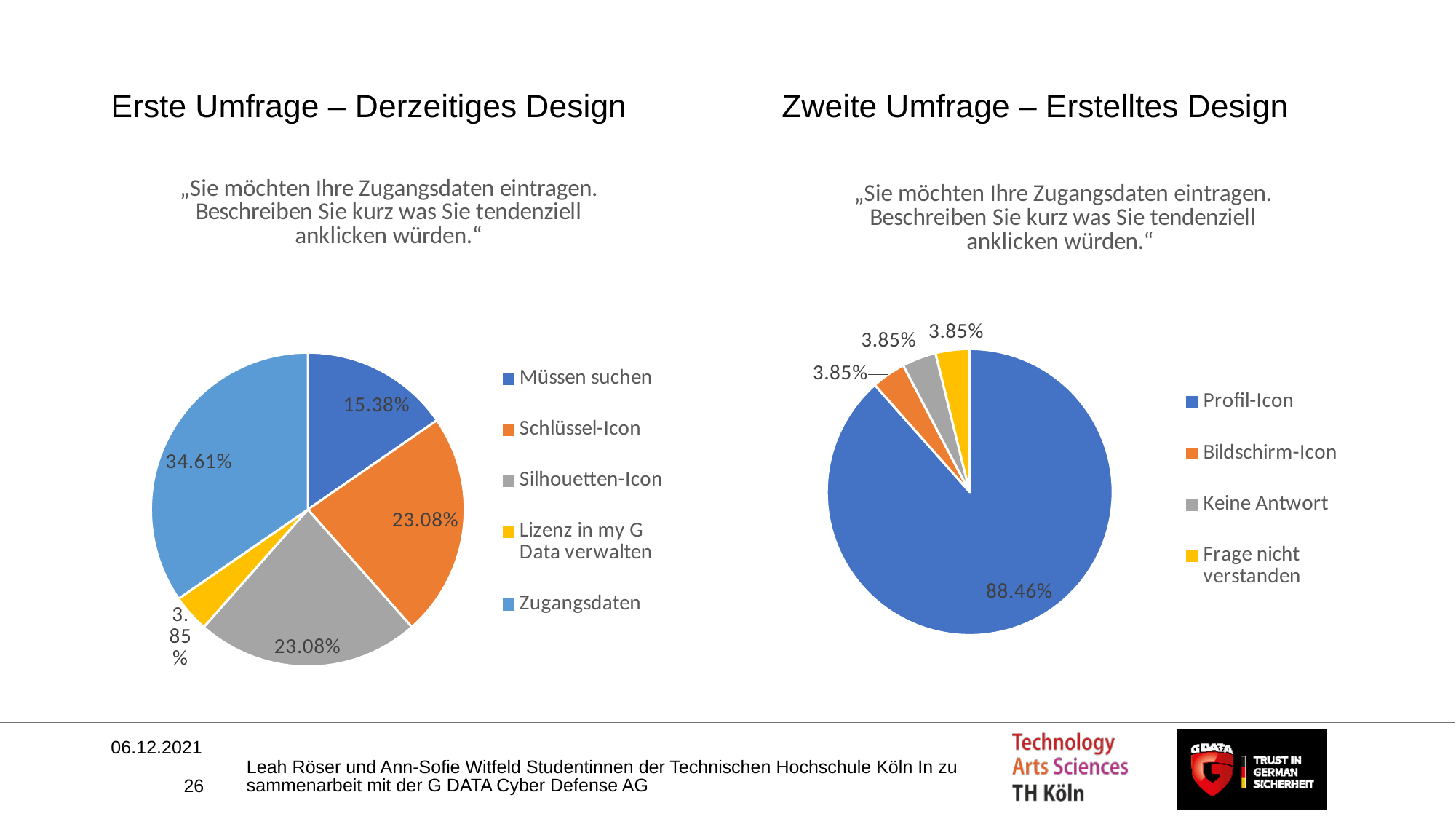

Erste Umfrage – Derzeitiges Design
Zweite Umfrage – Erstelltes Design

### Chart:

| Category | „Sie möchten Ihre Zugangsdaten eintragen.
Beschreiben Sie kurz was Sie tendenziell anklicken würden.“ |
|---|---|
| Müssen suchen | 0.1538 |
| Schlüssel-Icon | 0.2308 |
| Silhouetten-Icon | 0.2308 |
| Lizenz in my G Data verwalten | 0.0385 |
| Zugangsdaten | 0.3461 |

### Chart:

| Category | „Sie möchten Ihre Zugangsdaten eintragen. Beschreiben Sie kurz was Sie tendenziell anklicken würden.“  |
|---|---|
| Profil-Icon | 0.8846 |
| Bildschirm-Icon | 0.0385 |
| Keine Antwort | 0.0385 |
| Frage nicht verstanden | 0.0385 |
Leah Röser und Ann-Sofie Witfeld Studentinnen der Technischen Hochschule Köln In zusammenarbeit mit der G DATA Cyber Defense AG
06.12.2021
26